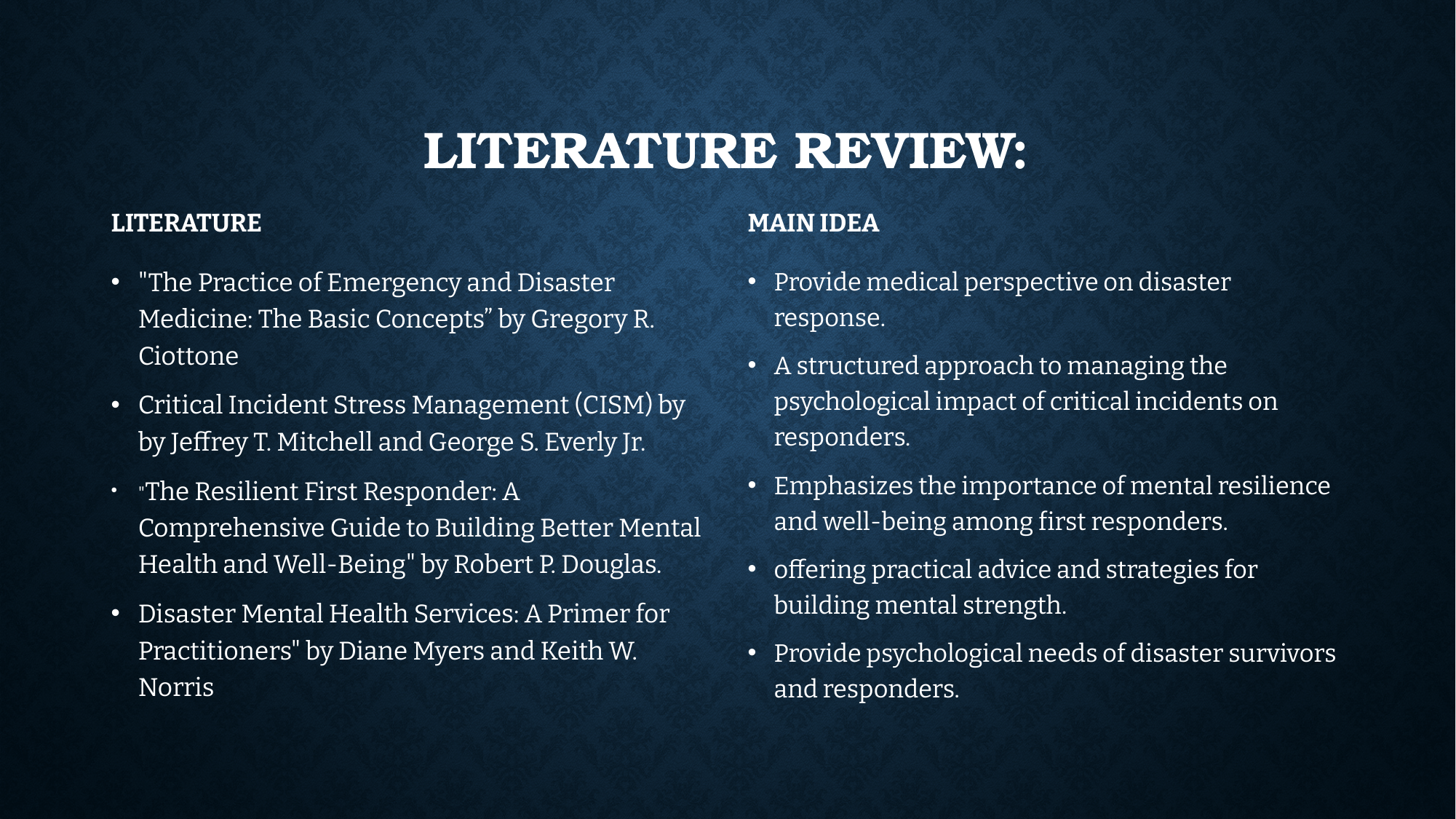

# LITERATURE REVIEW:
LITERATURE
MAIN IDEA
"The Practice of Emergency and Disaster Medicine: The Basic Concepts” by Gregory R. Ciottone
Critical Incident Stress Management (CISM) by by Jeffrey T. Mitchell and George S. Everly Jr.
"The Resilient First Responder: A Comprehensive Guide to Building Better Mental Health and Well-Being" by Robert P. Douglas.
Disaster Mental Health Services: A Primer for Practitioners" by Diane Myers and Keith W. Norris
Provide medical perspective on disaster response.
A structured approach to managing the psychological impact of critical incidents on responders.
Emphasizes the importance of mental resilience and well-being among first responders.
offering practical advice and strategies for building mental strength.
Provide psychological needs of disaster survivors and responders.